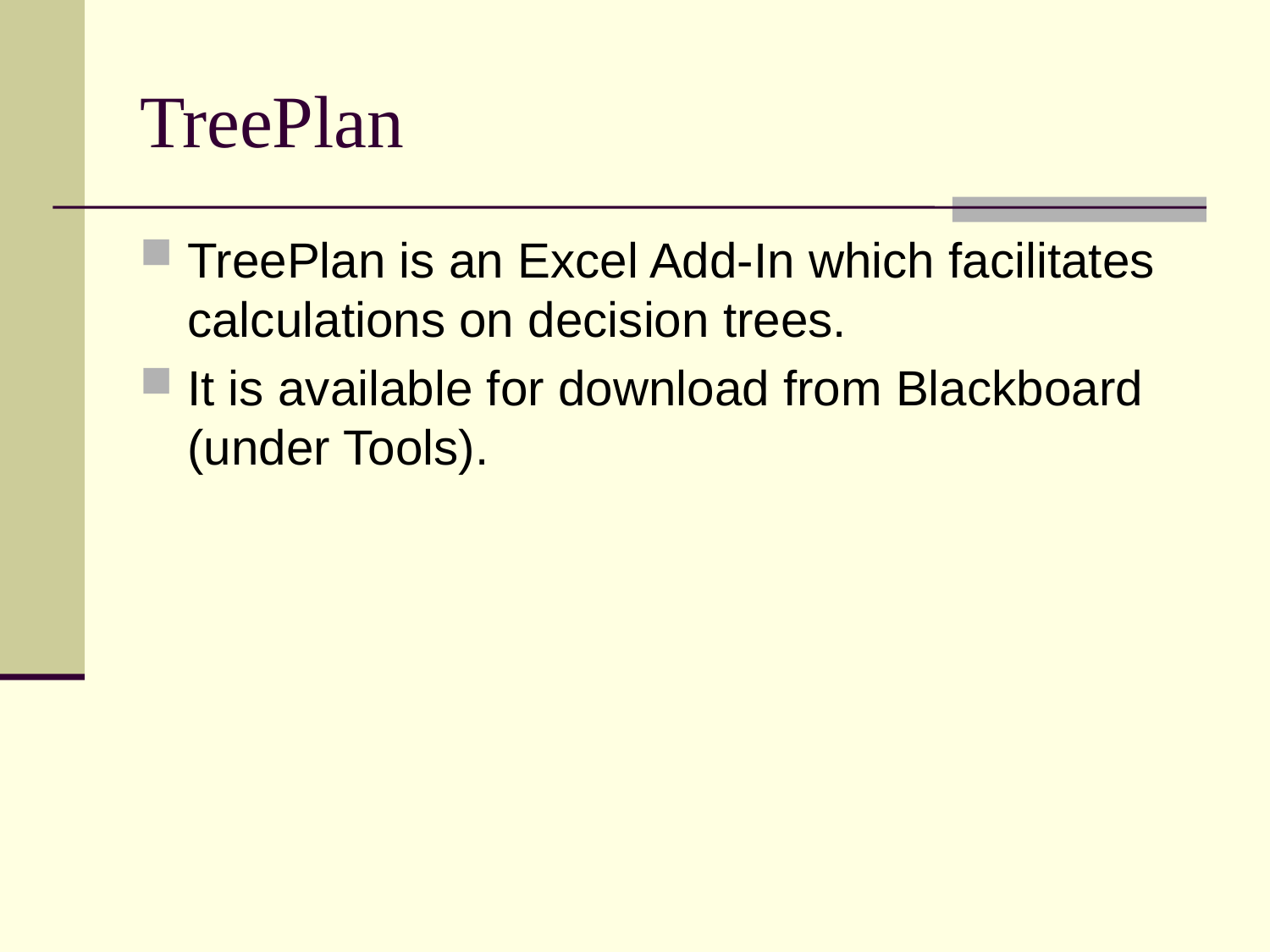

# TreePlan
TreePlan is an Excel Add-In which facilitates calculations on decision trees.
It is available for download from Blackboard (under Tools).